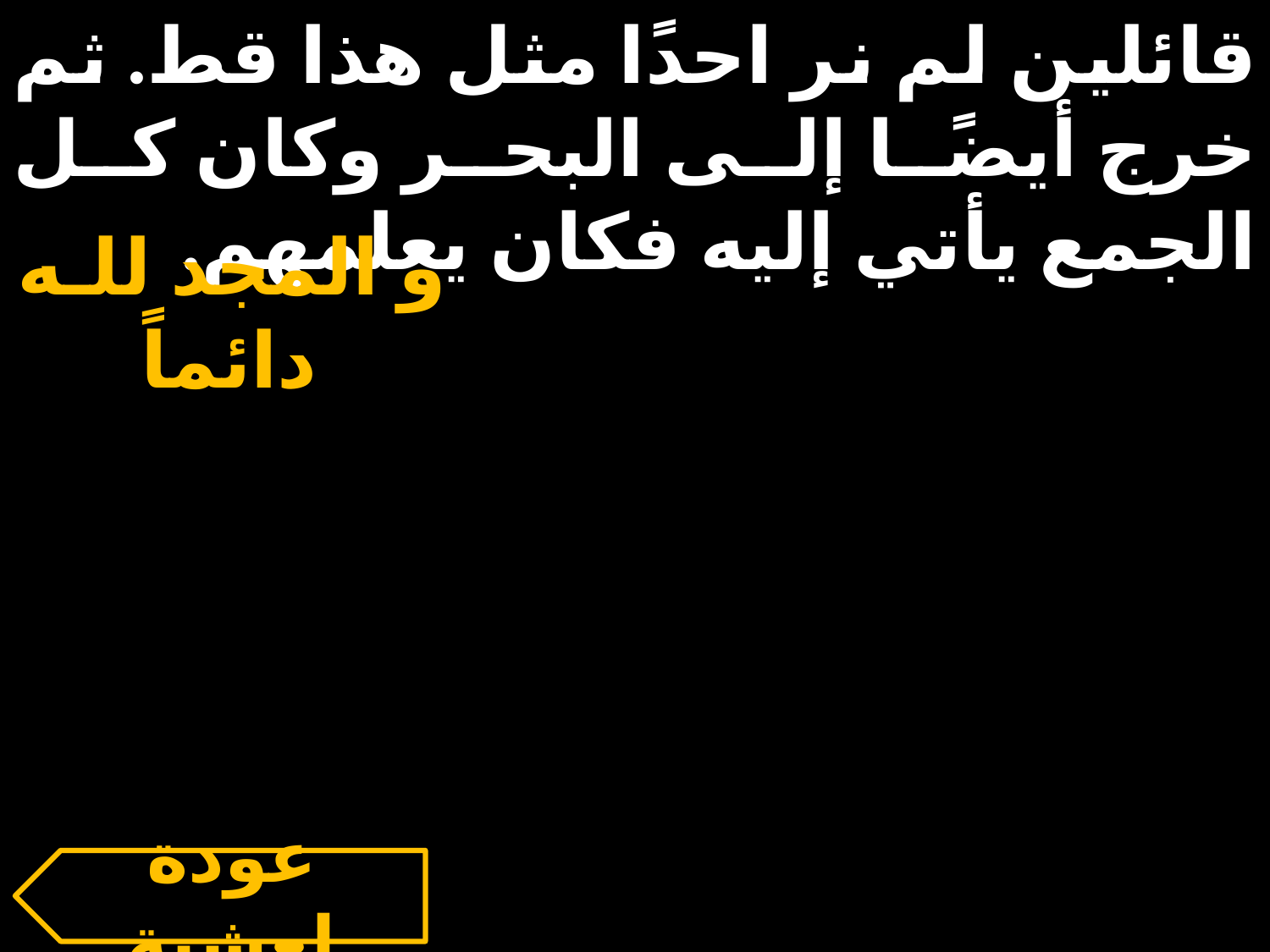

قائلين لم نر احدًا مثل هذا قط. ثم خرج أيضًا إلى البحر وكان كل الجمع يأتي إليه فكان يعلمهم.
و المجد للـه دائماً
عودة لعشية